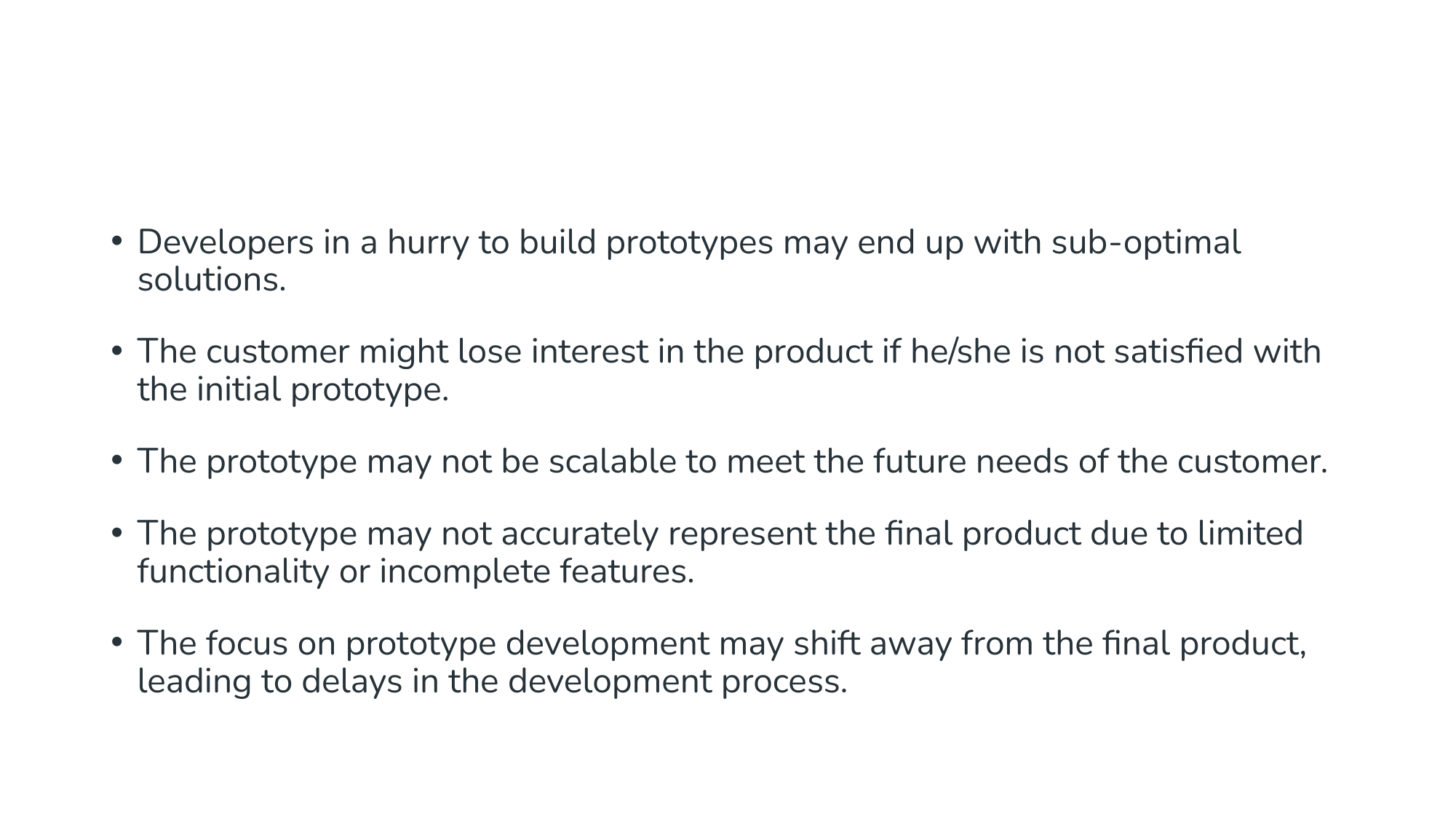

#
Developers in a hurry to build prototypes may end up with sub-optimal solutions.
The customer might lose interest in the product if he/she is not satisfied with the initial prototype.
The prototype may not be scalable to meet the future needs of the customer.
The prototype may not accurately represent the final product due to limited functionality or incomplete features.
The focus on prototype development may shift away from the final product, leading to delays in the development process.